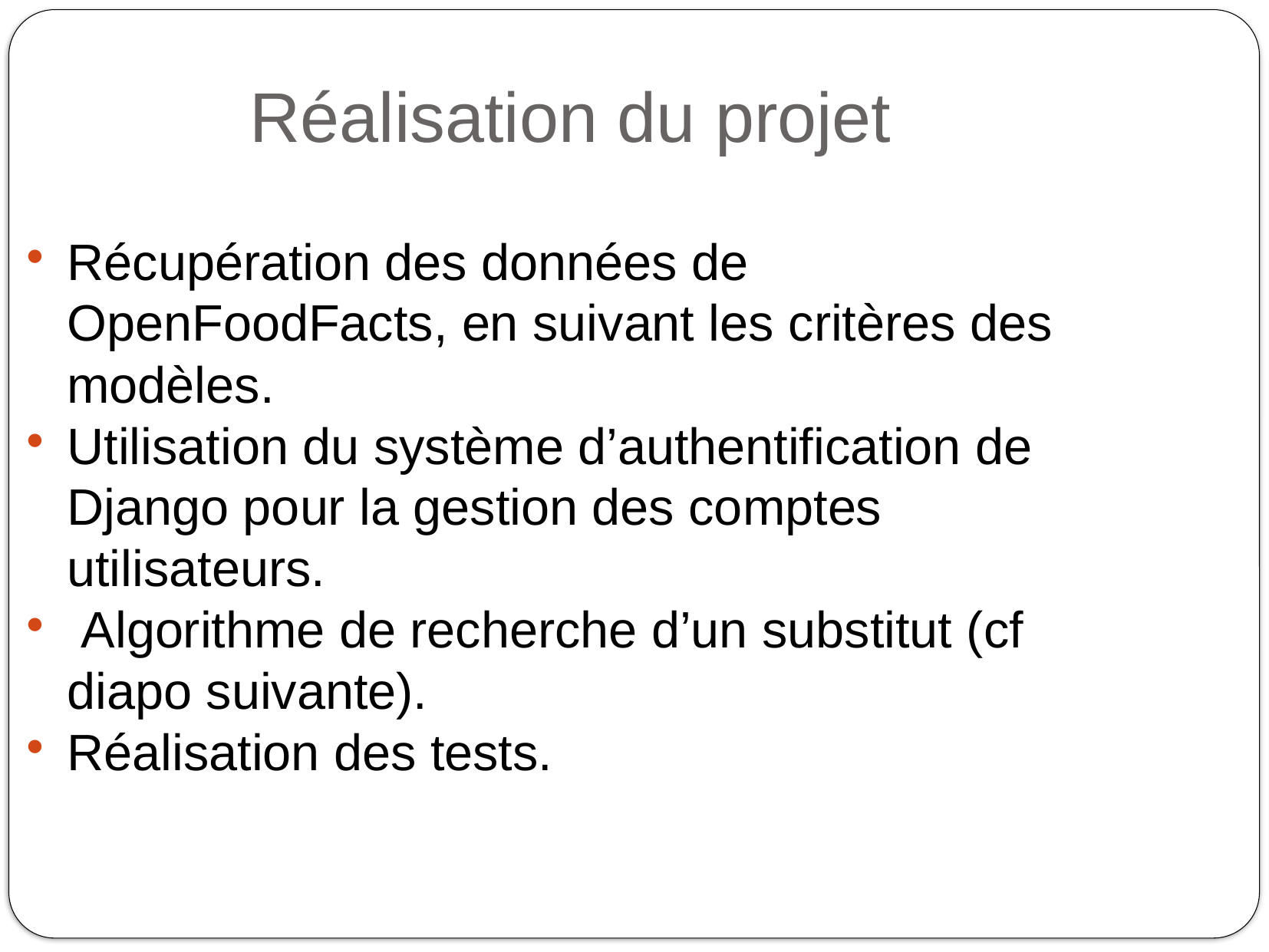

Réalisation du projet
Récupération des données de OpenFoodFacts, en suivant les critères des modèles.
Utilisation du système d’authentification de Django pour la gestion des comptes utilisateurs.
 Algorithme de recherche d’un substitut (cf diapo suivante).
Réalisation des tests.